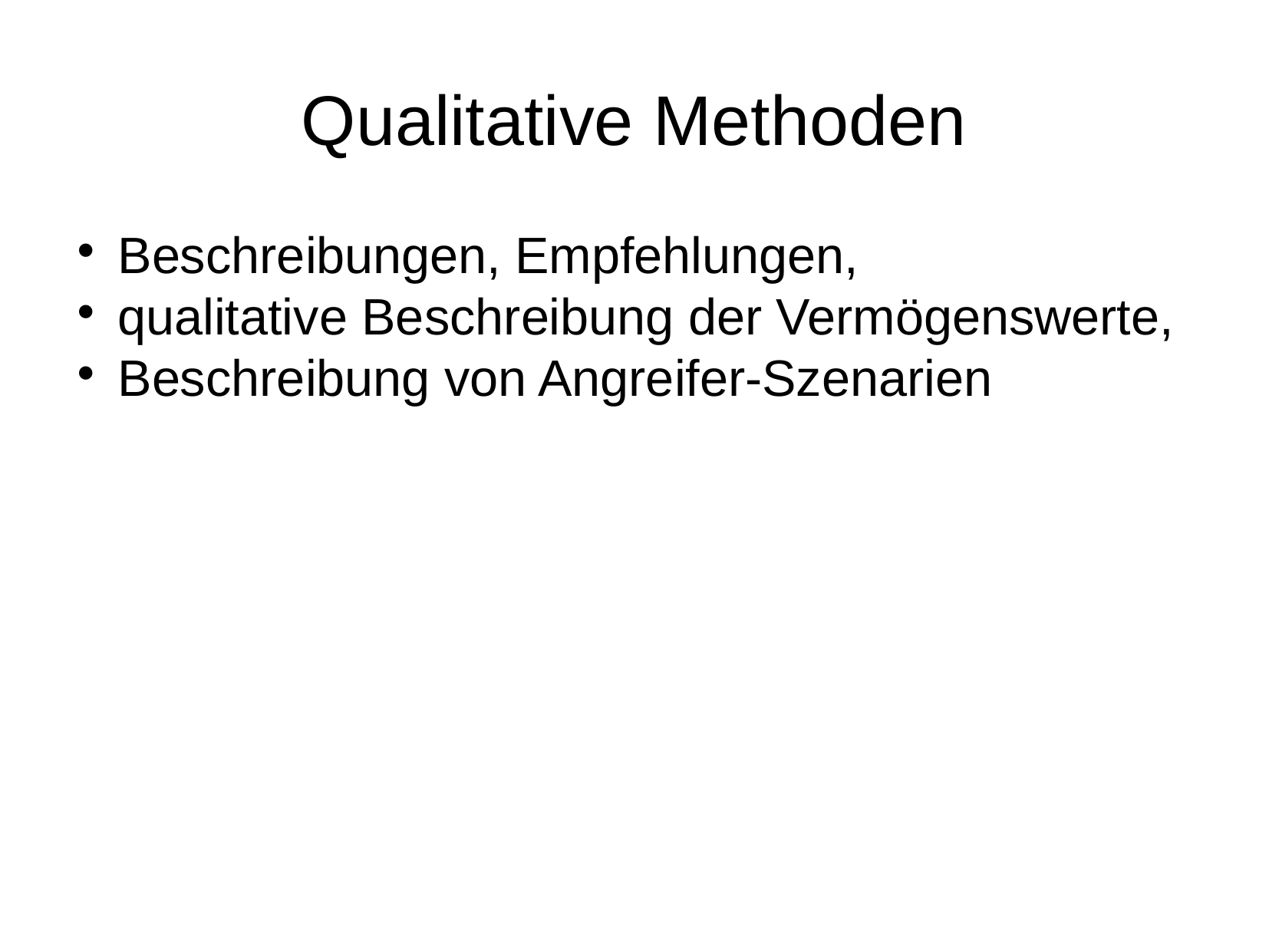

Qualitative Methoden
Beschreibungen, Empfehlungen,
qualitative Beschreibung der Vermögenswerte,
Beschreibung von Angreifer-Szenarien